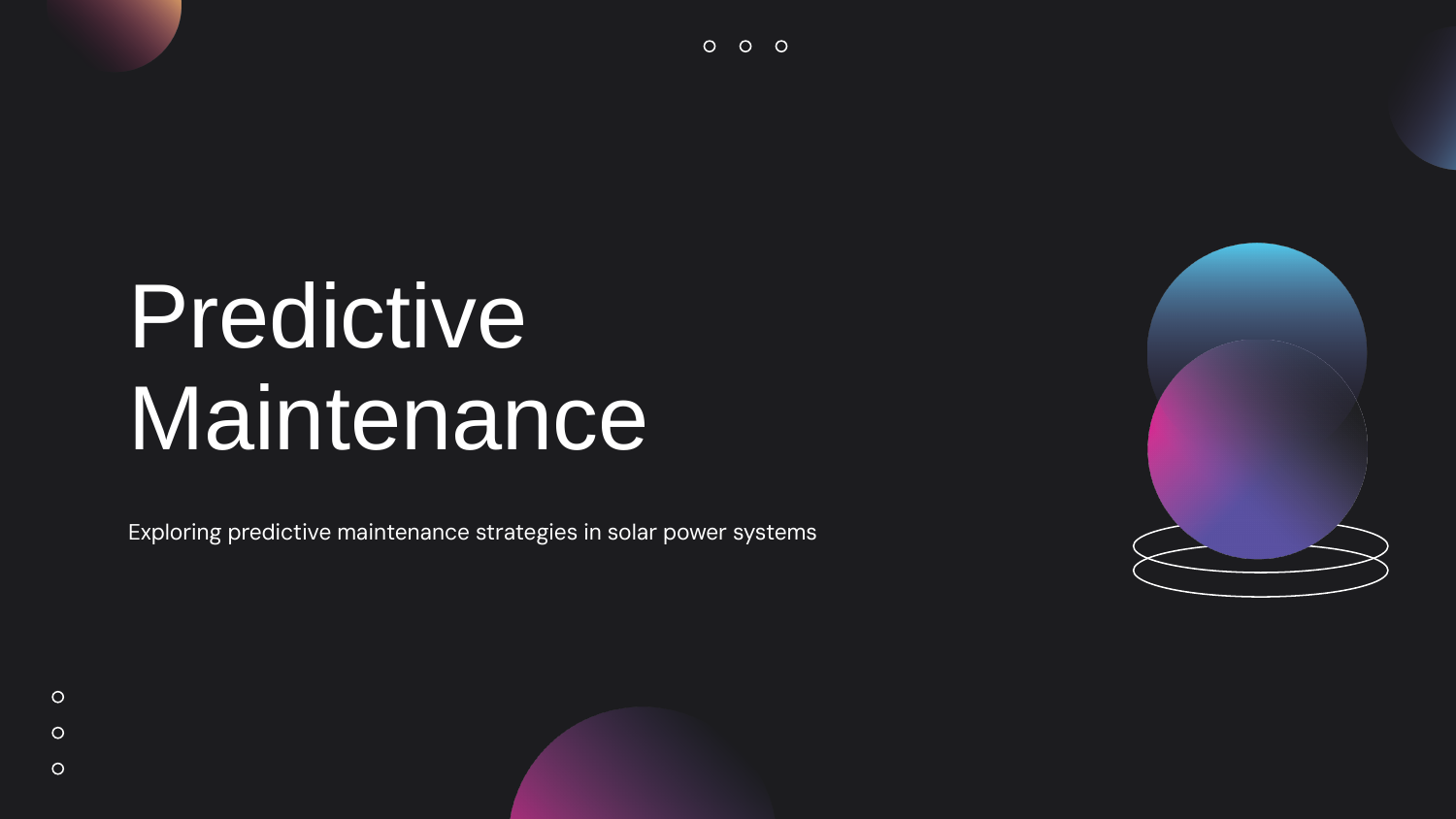

# Predictive Maintenance
Exploring predictive maintenance strategies in solar power systems